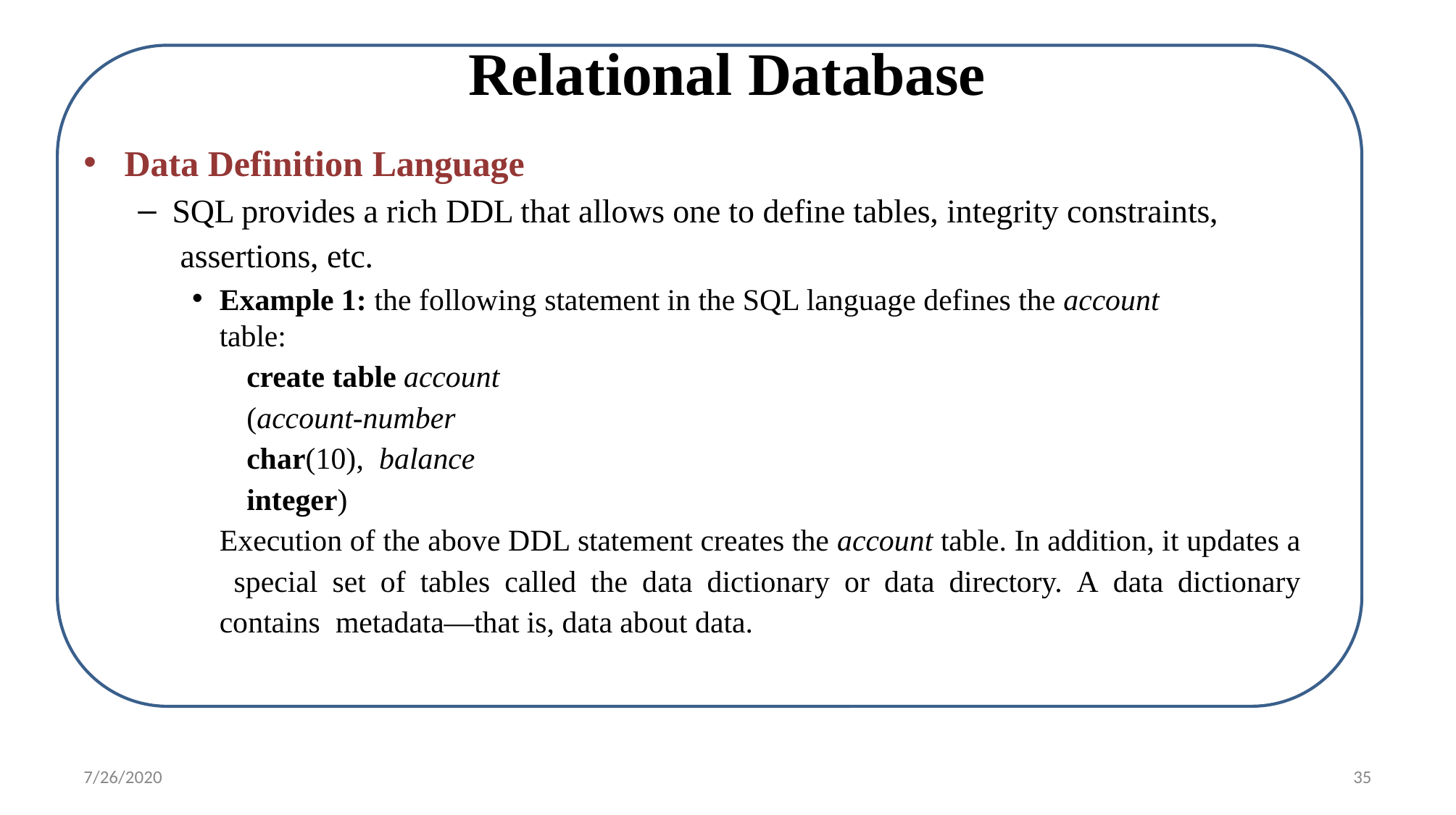

# Relational Database

Data Definition Language
SQL provides a rich DDL that allows one to define tables, integrity constraints,  assertions, etc.
Example 1: the following statement in the SQL language defines the account table:
create table account  (account-number char(10),  balance integer)
Execution of the above DDL statement creates the account table. In addition, it updates a  special set of tables called the data dictionary or data directory. A data dictionary contains  metadata—that is, data about data.
7/26/2020
35